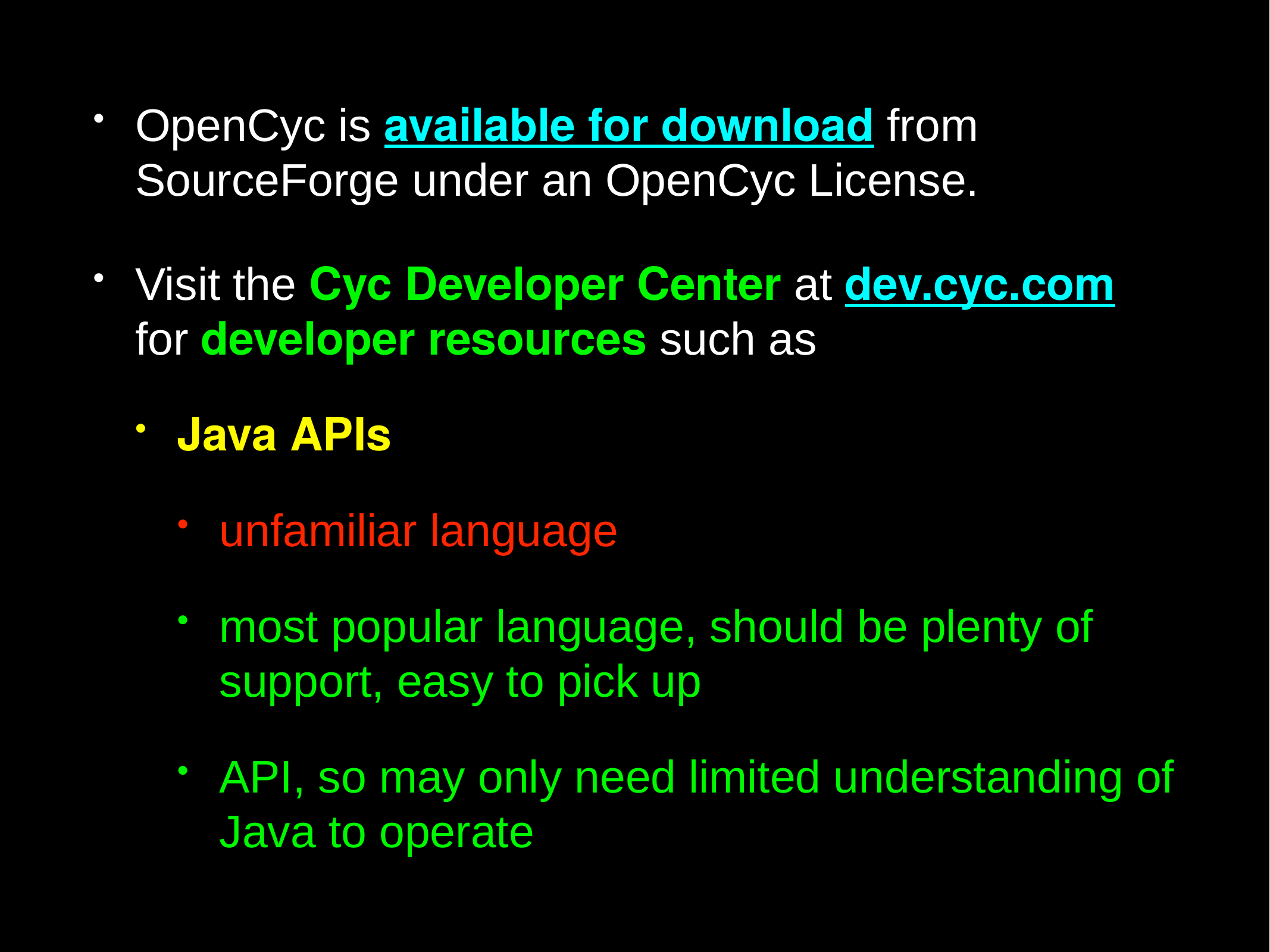

OpenCyc is available for download from SourceForge under an OpenCyc License.
Visit the Cyc Developer Center at dev.cyc.com for developer resources such as
Java APIs
unfamiliar language
most popular language, should be plenty of support, easy to pick up
API, so may only need limited understanding of Java to operate